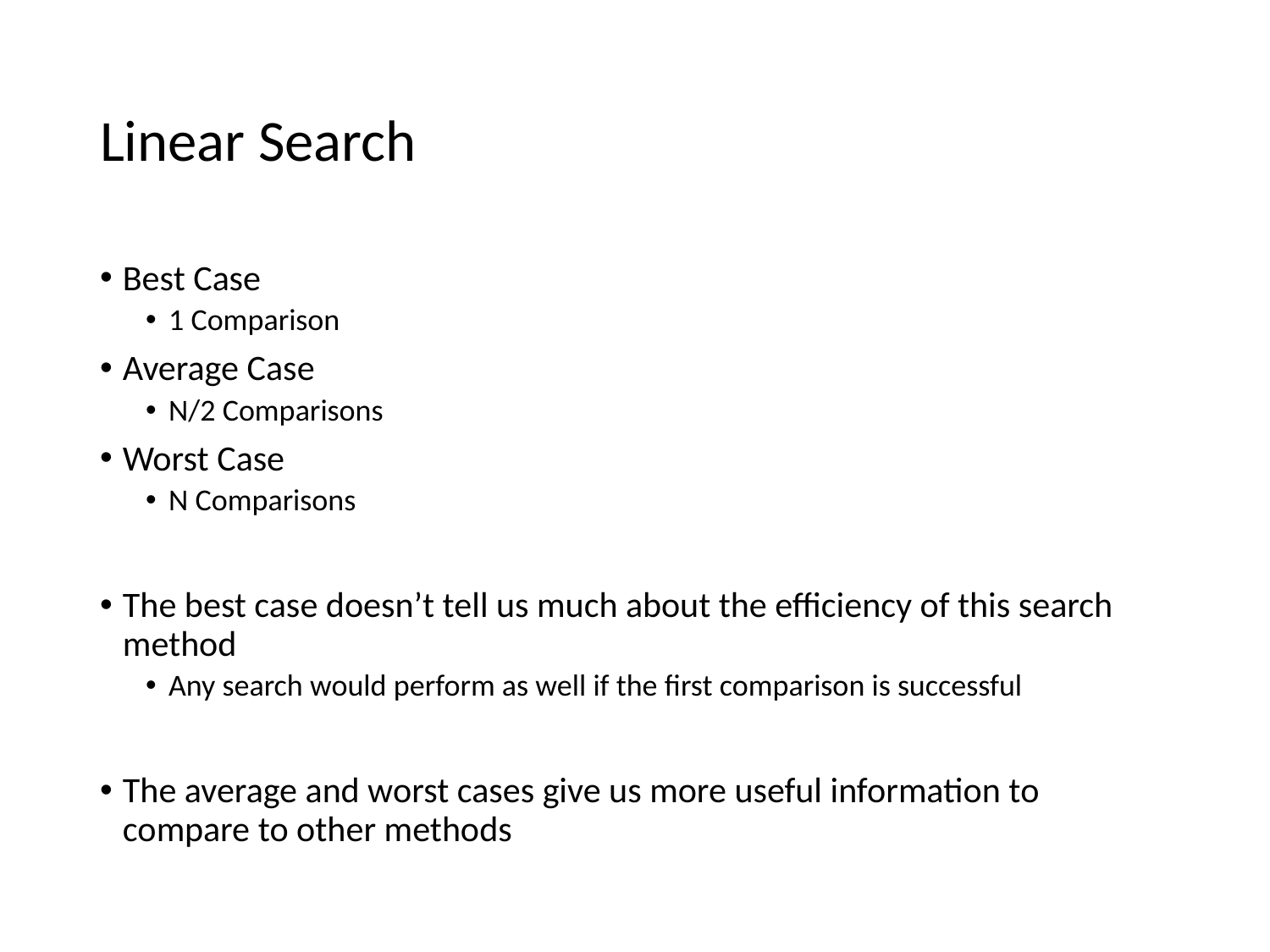

# Linear Search
Best Case
1 Comparison
Average Case
N/2 Comparisons
Worst Case
N Comparisons

The best case doesn’t tell us much about the efficiency of this search method
Any search would perform as well if the first comparison is successful

The average and worst cases give us more useful information to compare to other methods